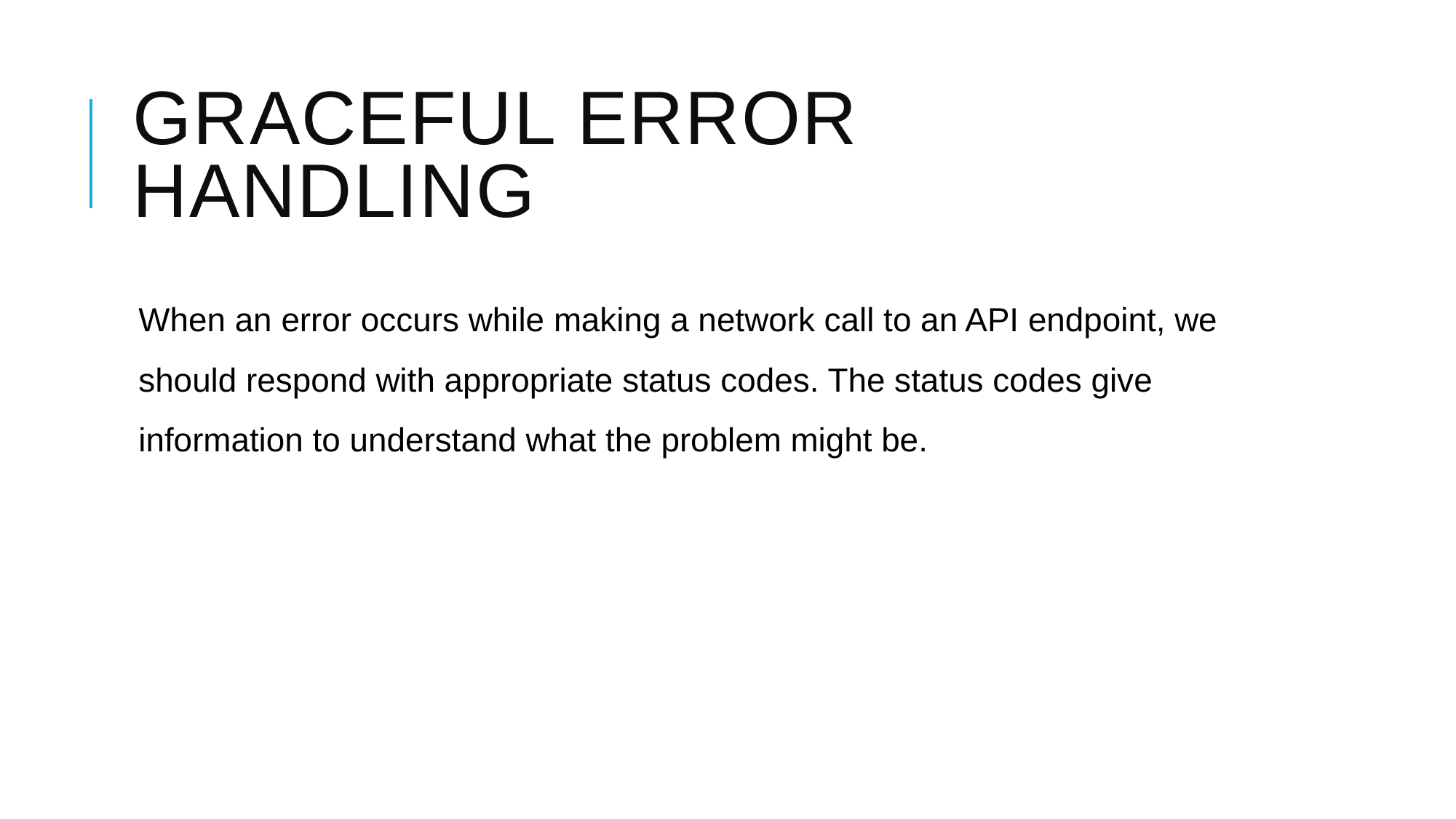

# Graceful error handling
When an error occurs while making a network call to an API endpoint, we should respond with appropriate status codes. The status codes give information to understand what the problem might be.